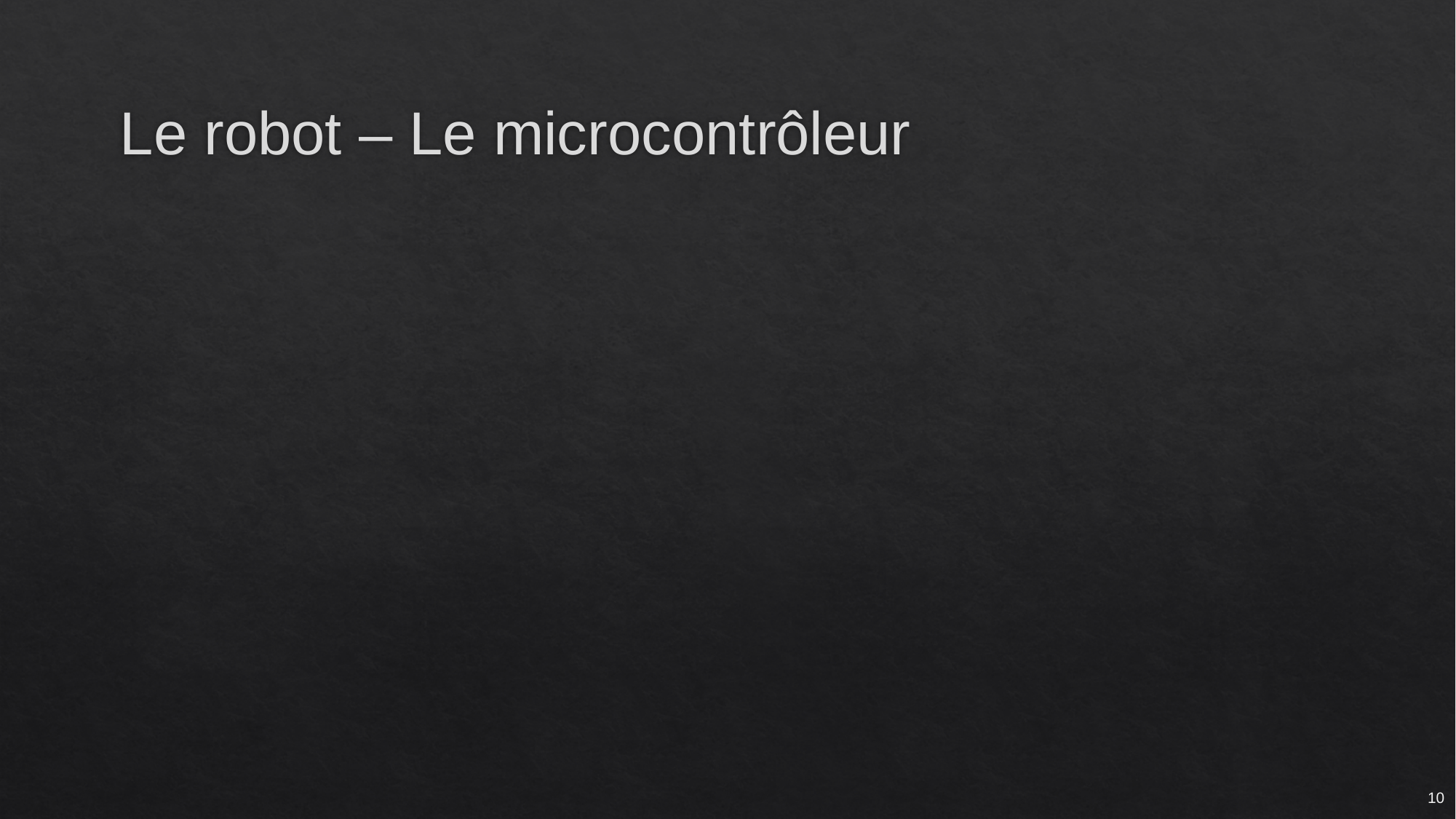

# Le robot – Le microcontrôleur

10